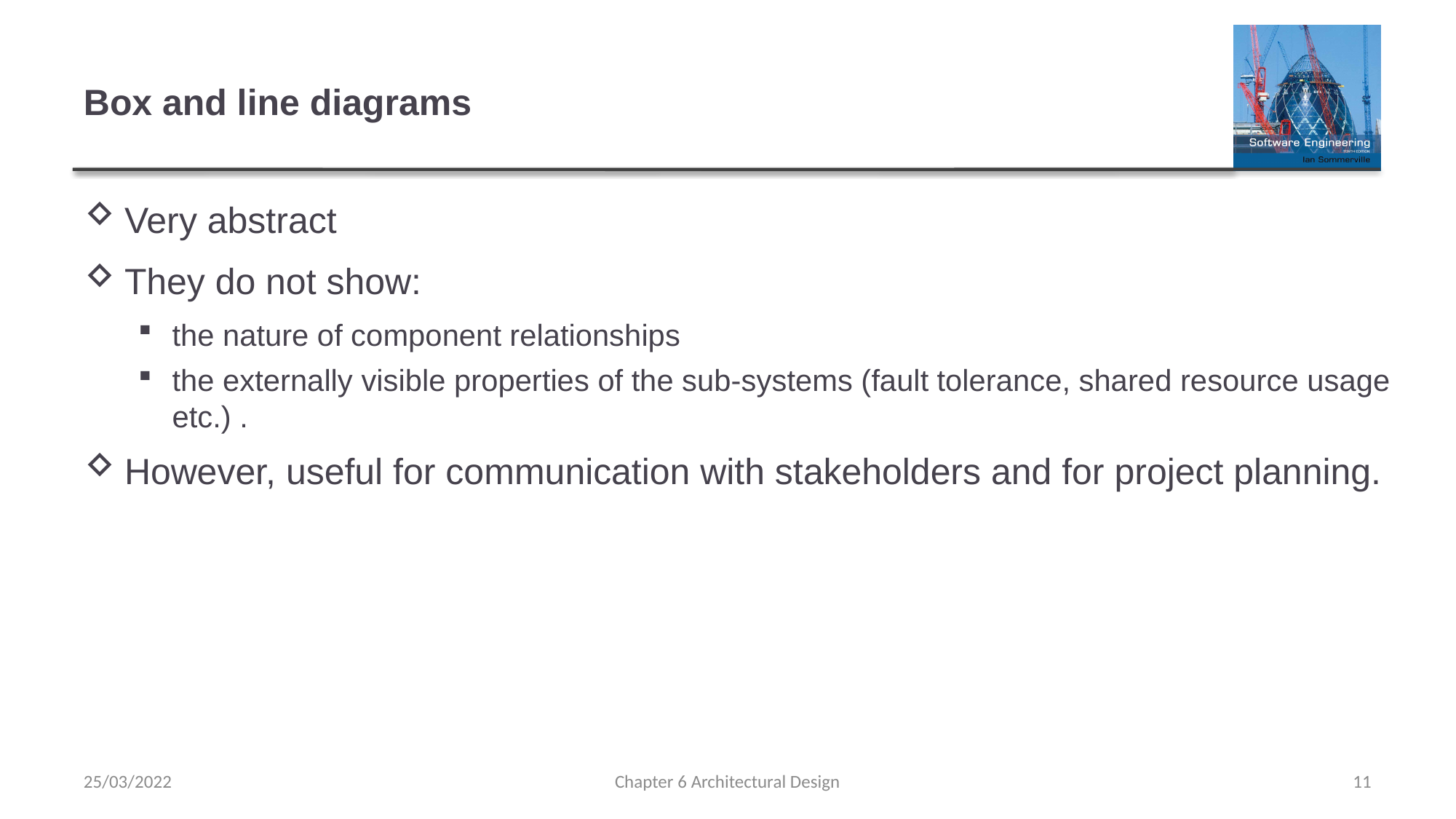

# Box and line diagrams
Very abstract
They do not show:
the nature of component relationships
the externally visible properties of the sub-systems (fault tolerance, shared resource usage etc.) .
However, useful for communication with stakeholders and for project planning.
25/03/2022
Chapter 6 Architectural Design
11